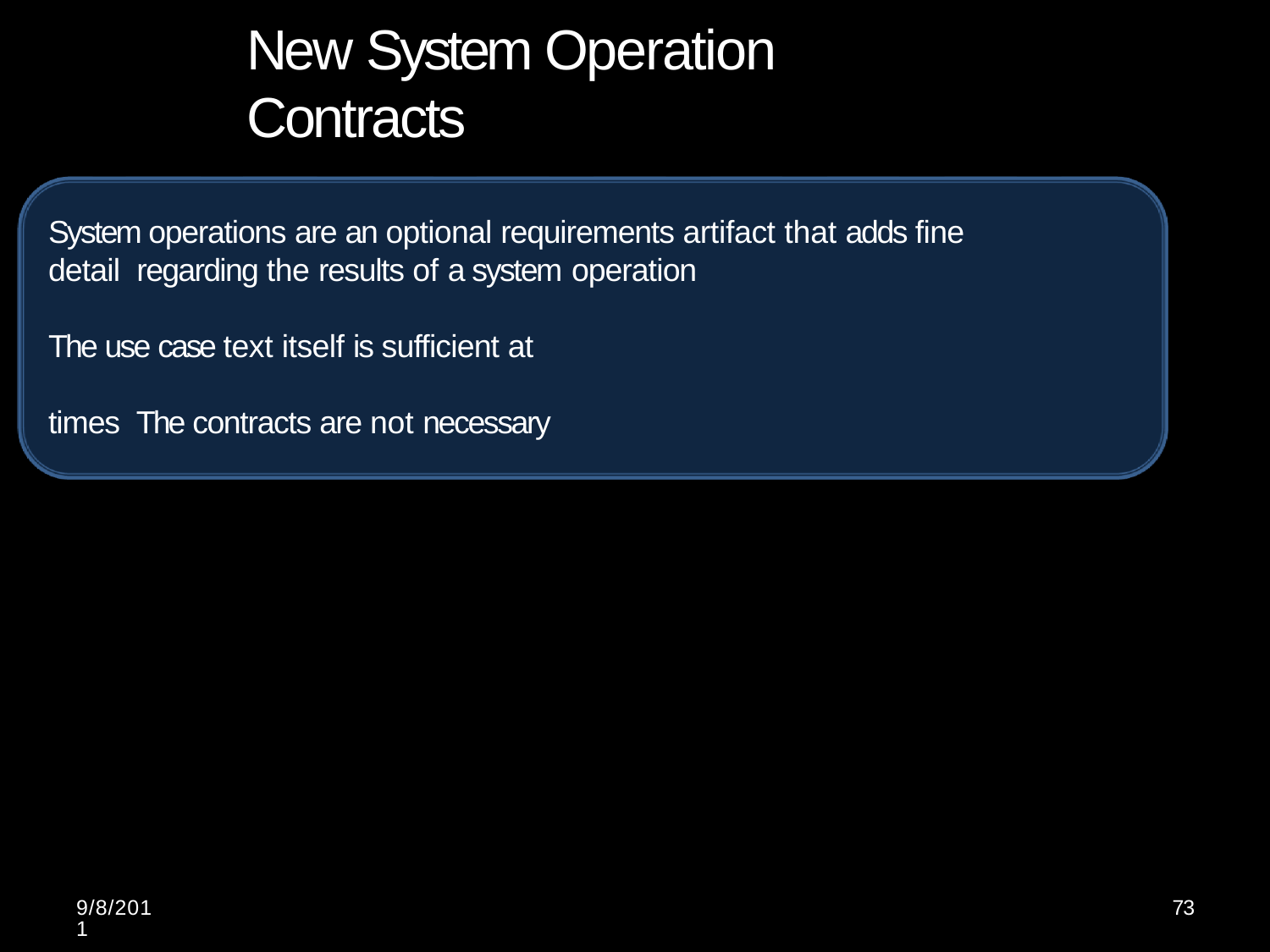

# New System Operation Contracts

System operations are an optional requirements artifact that adds fine detail  regarding the results of a system operation
The use case text itself is sufficient at times  The contracts are not necessary
9/8/2011
73